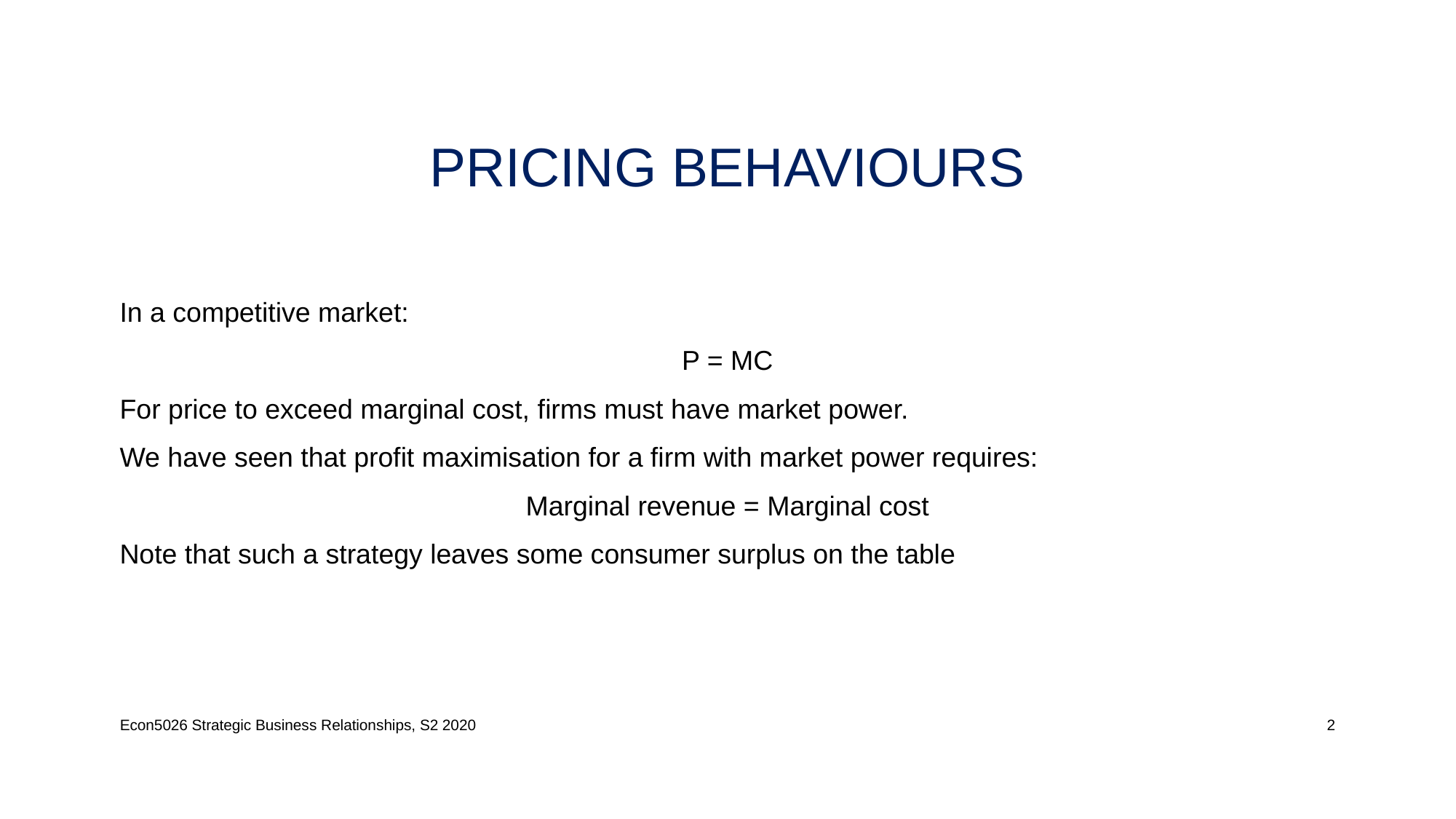

# Pricing Behaviours
In a competitive market:
P = MC
For price to exceed marginal cost, firms must have market power.
We have seen that profit maximisation for a firm with market power requires:
Marginal revenue = Marginal cost
Note that such a strategy leaves some consumer surplus on the table
Econ5026 Strategic Business Relationships, S2 2020
2